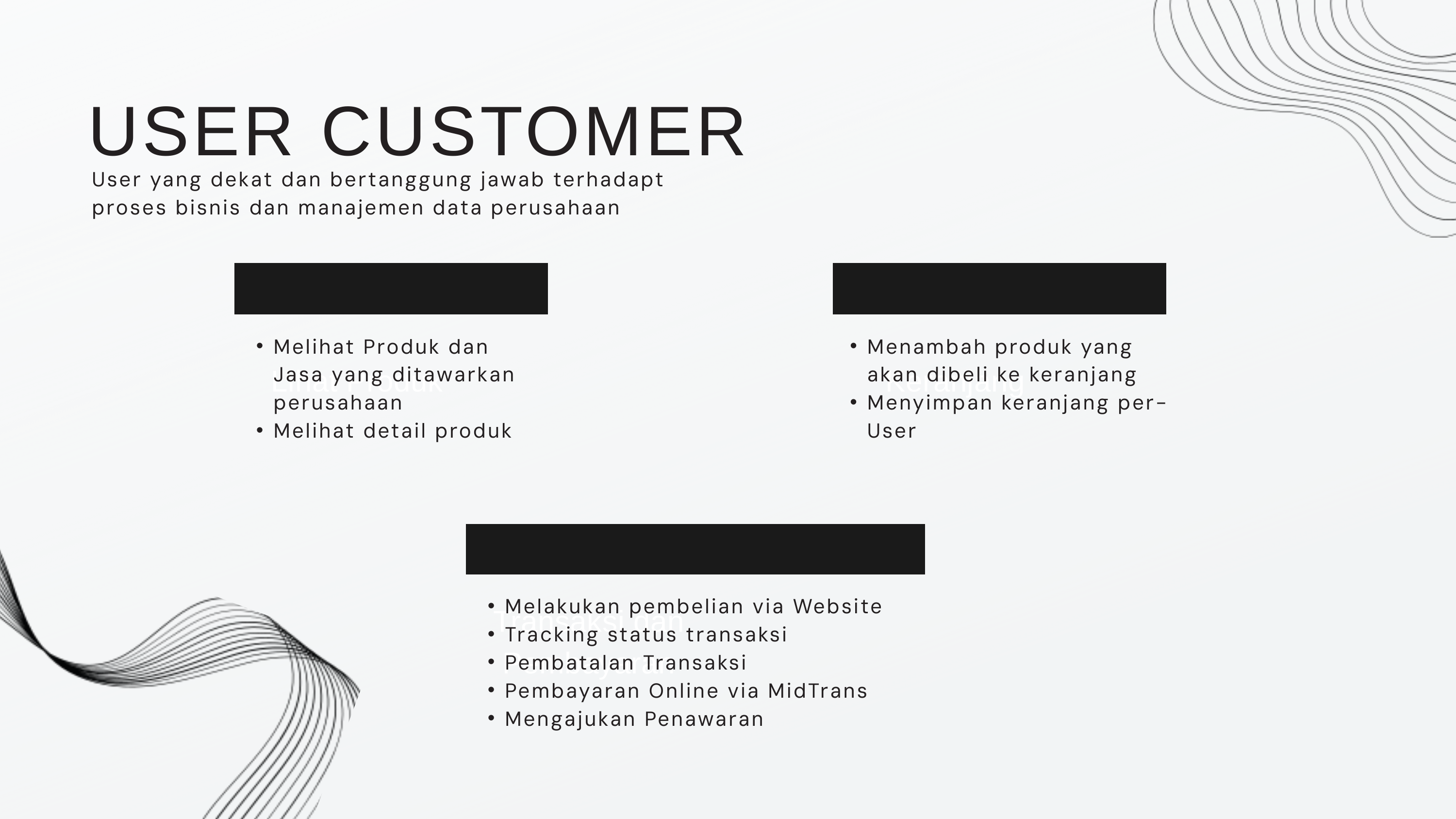

USER CUSTOMER
User yang dekat dan bertanggung jawab terhadapt proses bisnis dan manajemen data perusahaan

Lihat Produk

Keranjang
Melihat Produk dan Jasa yang ditawarkan perusahaan
Melihat detail produk
Menambah produk yang akan dibeli ke keranjang
Menyimpan keranjang per-User

Transaksi dan Pembayaran
Melakukan pembelian via Website
Tracking status transaksi
Pembatalan Transaksi
Pembayaran Online via MidTrans
Mengajukan Penawaran